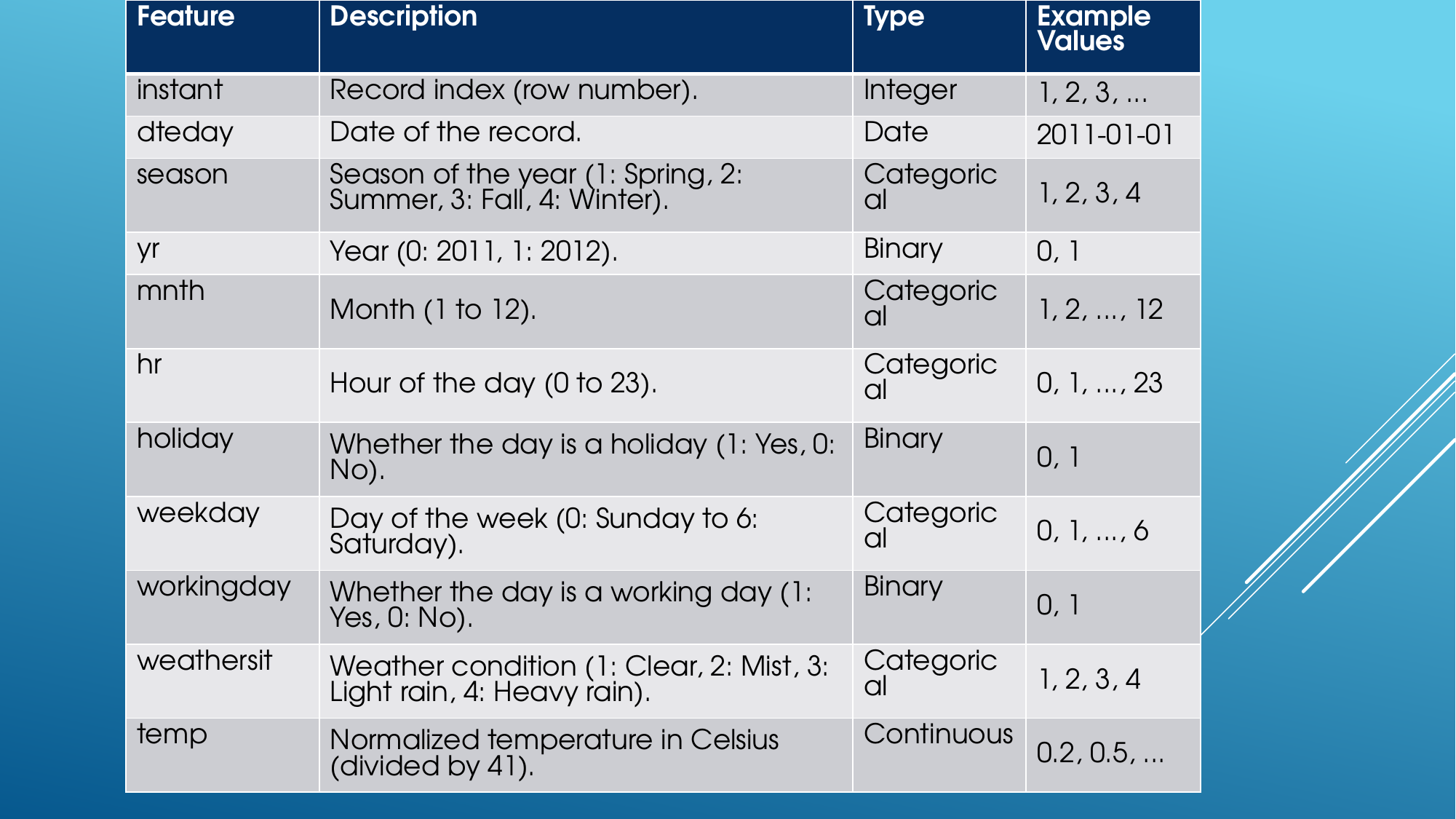

| Feature | Description | Type | Example Values |
| --- | --- | --- | --- |
| instant | Record index (row number). | Integer | 1, 2, 3, ... |
| dteday | Date of the record. | Date | 2011-01-01 |
| season | Season of the year (1: Spring, 2: Summer, 3: Fall, 4: Winter). | Categorical | 1, 2, 3, 4 |
| yr | Year (0: 2011, 1: 2012). | Binary | 0, 1 |
| mnth | Month (1 to 12). | Categorical | 1, 2, ..., 12 |
| hr | Hour of the day (0 to 23). | Categorical | 0, 1, ..., 23 |
| holiday | Whether the day is a holiday (1: Yes, 0: No). | Binary | 0, 1 |
| weekday | Day of the week (0: Sunday to 6: Saturday). | Categorical | 0, 1, ..., 6 |
| workingday | Whether the day is a working day (1: Yes, 0: No). | Binary | 0, 1 |
| weathersit | Weather condition (1: Clear, 2: Mist, 3: Light rain, 4: Heavy rain). | Categorical | 1, 2, 3, 4 |
| temp | Normalized temperature in Celsius (divided by 41). | Continuous | 0.2, 0.5, ... |